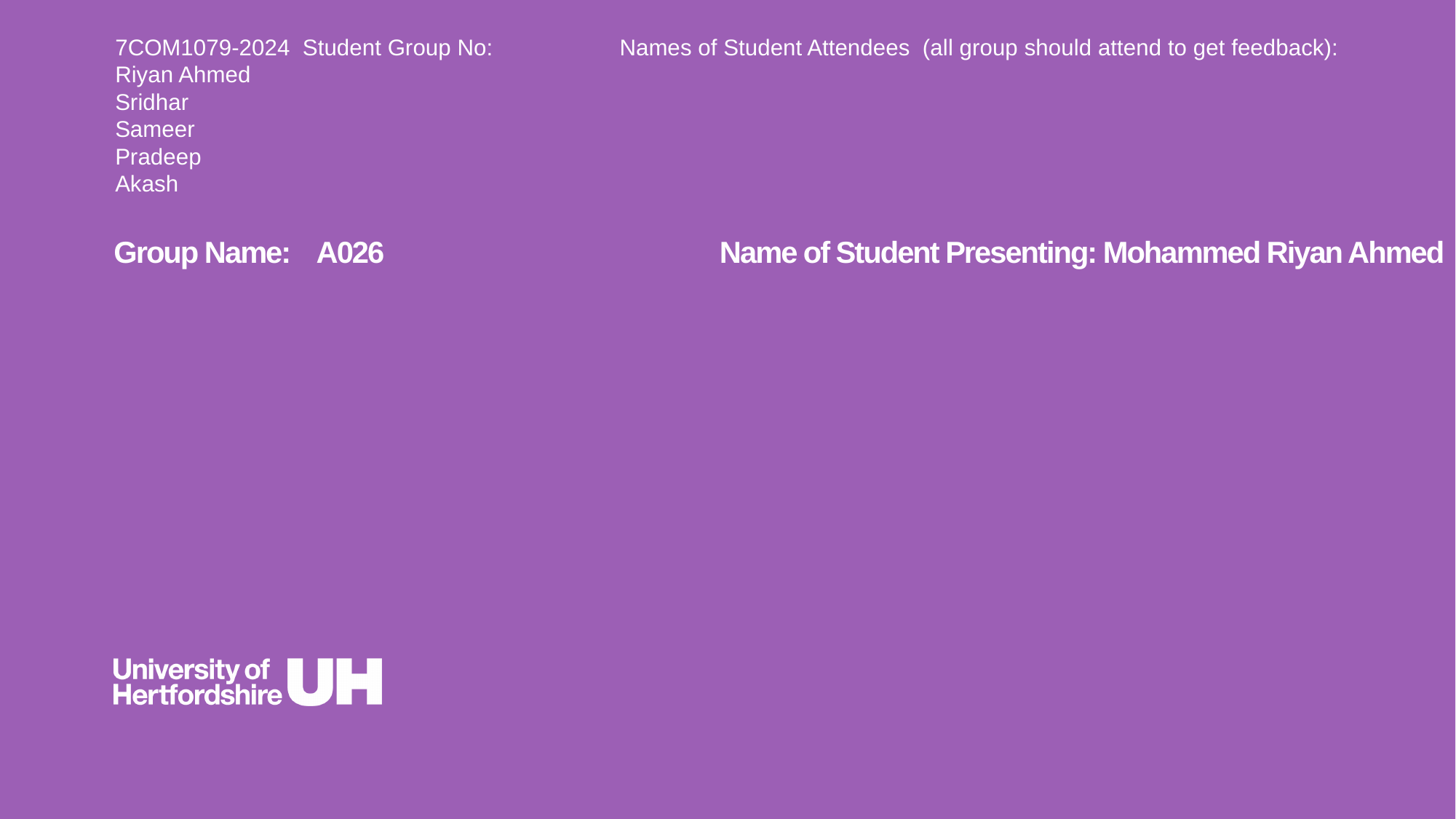

7COM1079-2024  Student Group No:                    Names of Student Attendees  (all group should attend to get feedback):
Riyan Ahmed
Sridhar
Sameer
Pradeep
Akash
Group Name:    A026                                                 Name of Student Presenting: Mohammed Riyan Ahmed
# Research Question – Tutorial Presentation for Feedback Date: 13/11/2024